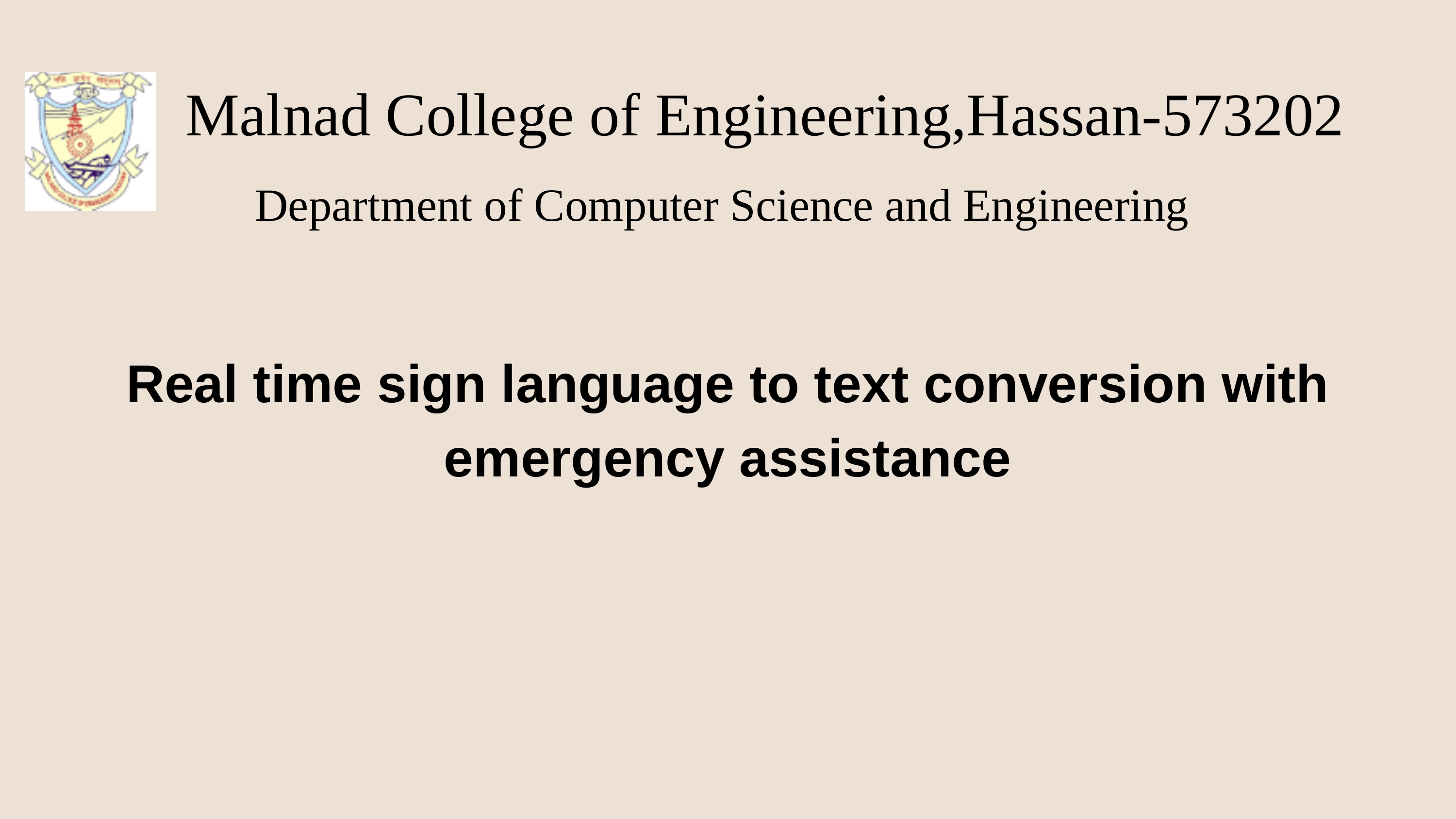

Malnad College of Engineering,Hassan-573202

Department of Computer Science and Engineering
Real time sign language to text conversion with emergency assistance